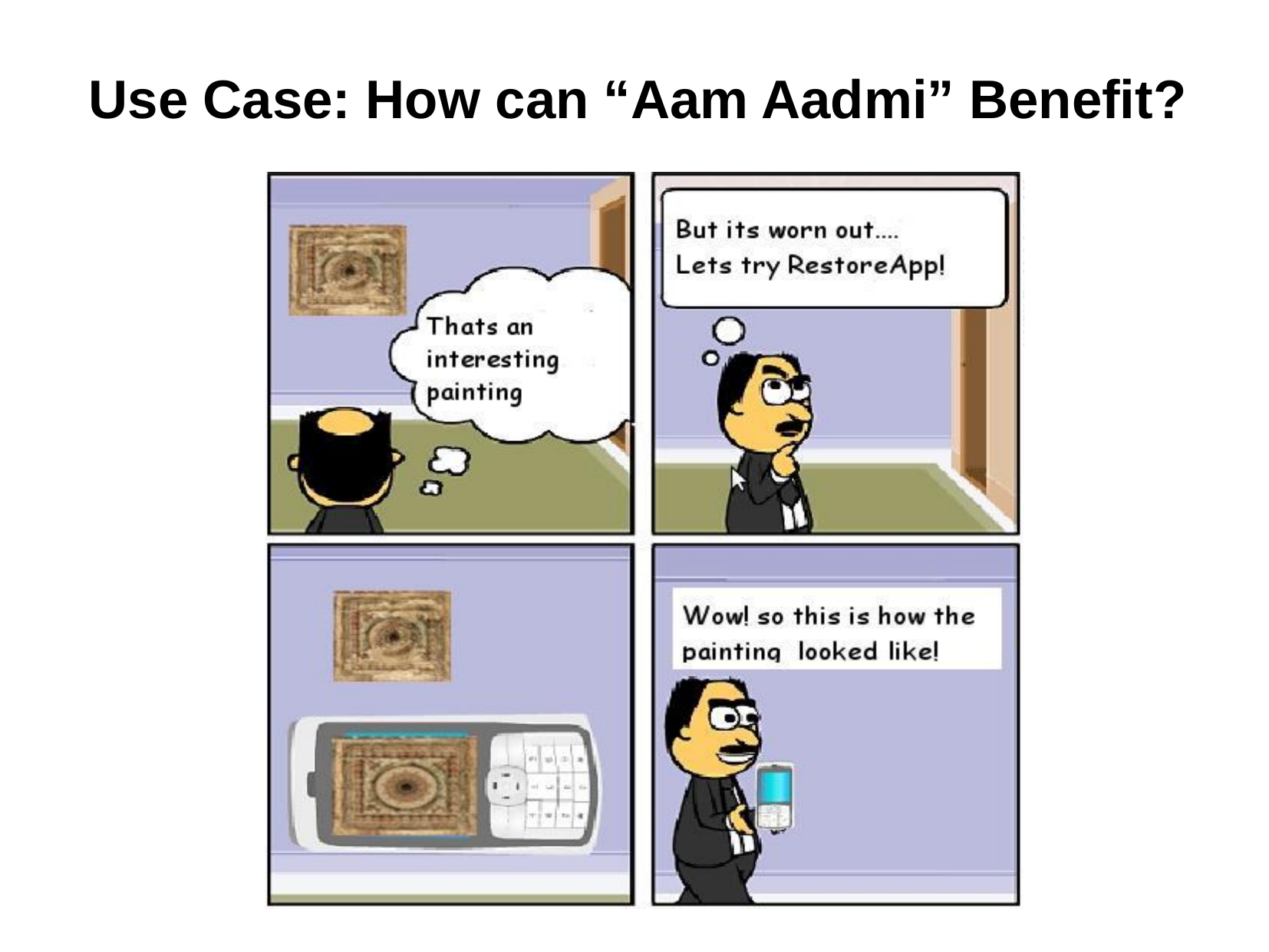

# Use Case: How can “Aam Aadmi” Benefit?